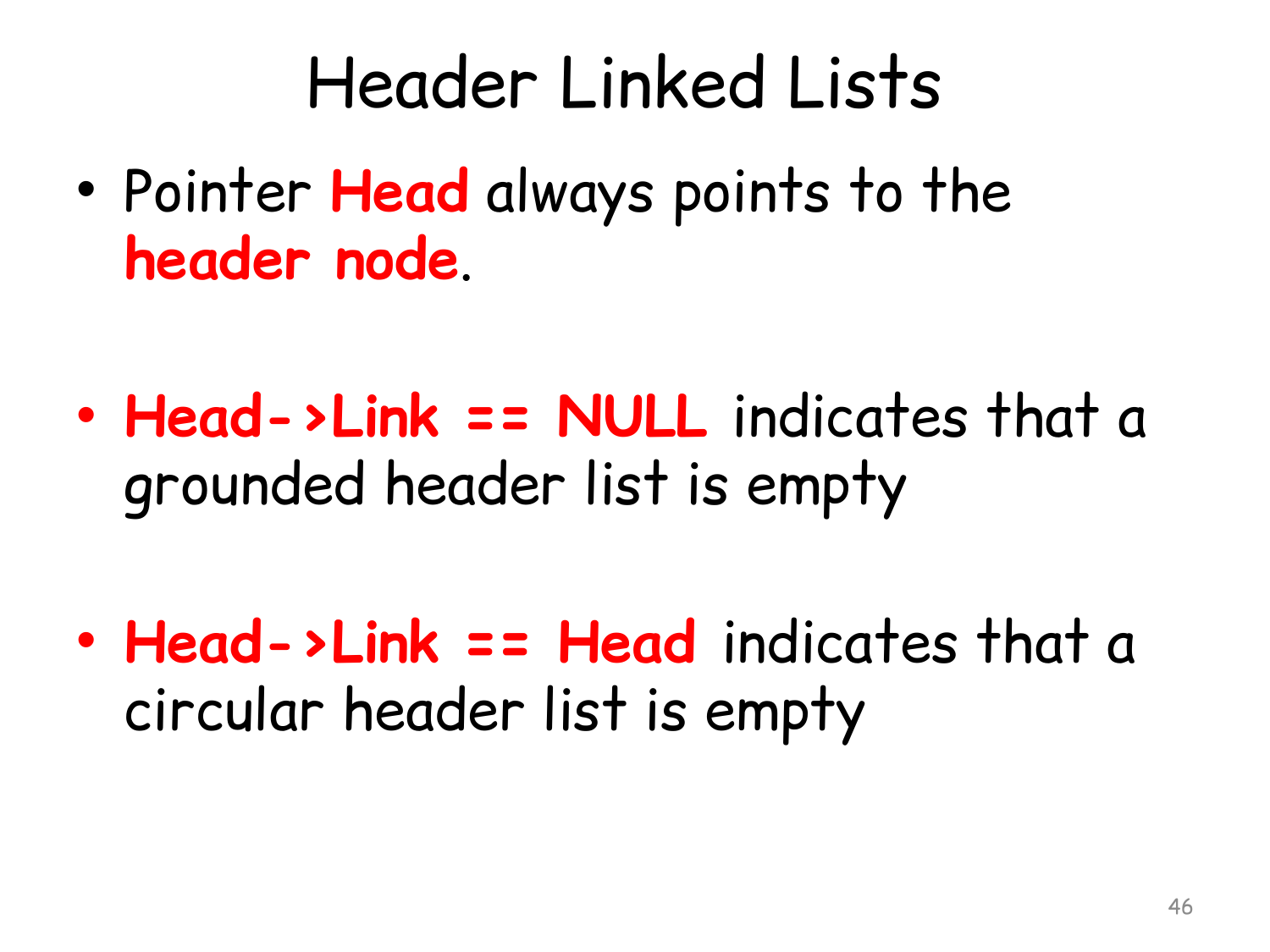

# Header Linked Lists
Pointer Head always points to the header node.

Head->Link == NULL indicates that a grounded header list is empty

Head->Link == Head indicates that a circular header list is empty
46